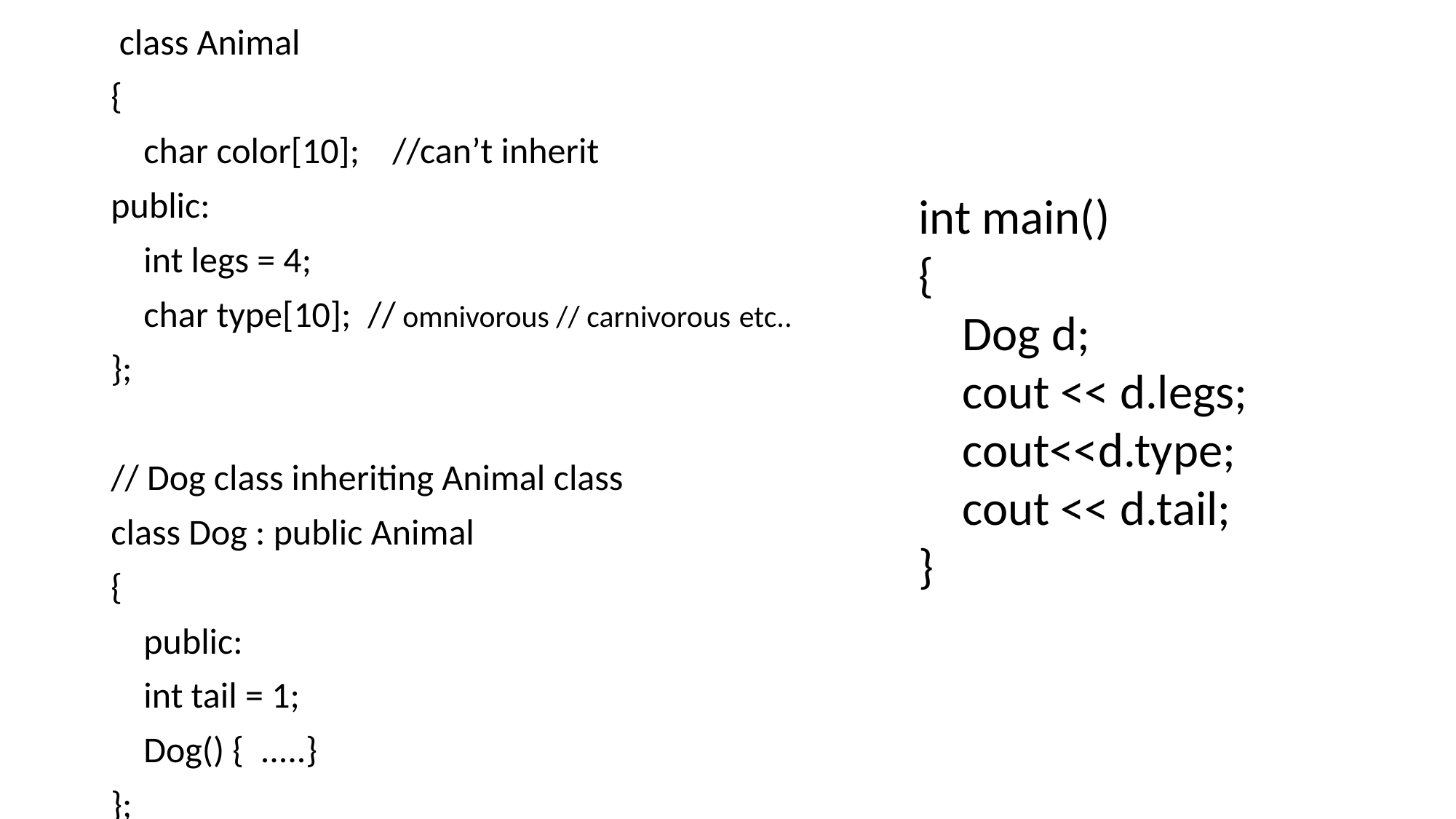

class Animal
{
    char color[10];    //can’t inherit
public:
    int legs = 4;
    char type[10];  // omnivorous // carnivorous etc..
};

// Dog class inheriting Animal class
class Dog : public Animal
{
    public:
    int tail = 1;
    Dog() {  .....}
};

int main()​
{​
    Dog d;​
    cout << d.legs;​
    cout<<d.type;​
    cout << d.tail;​
}